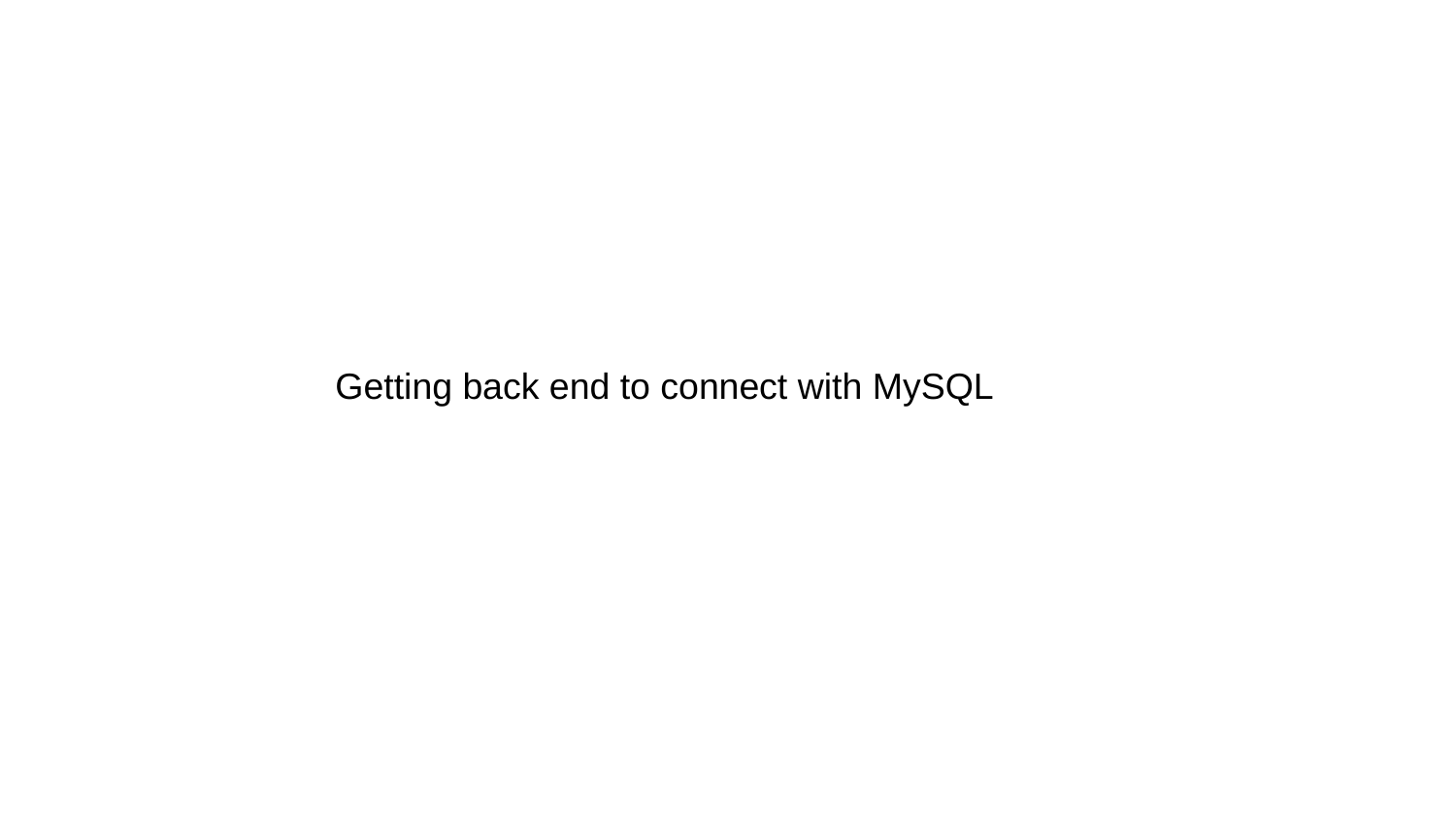

Getting back end to connect with MySQL